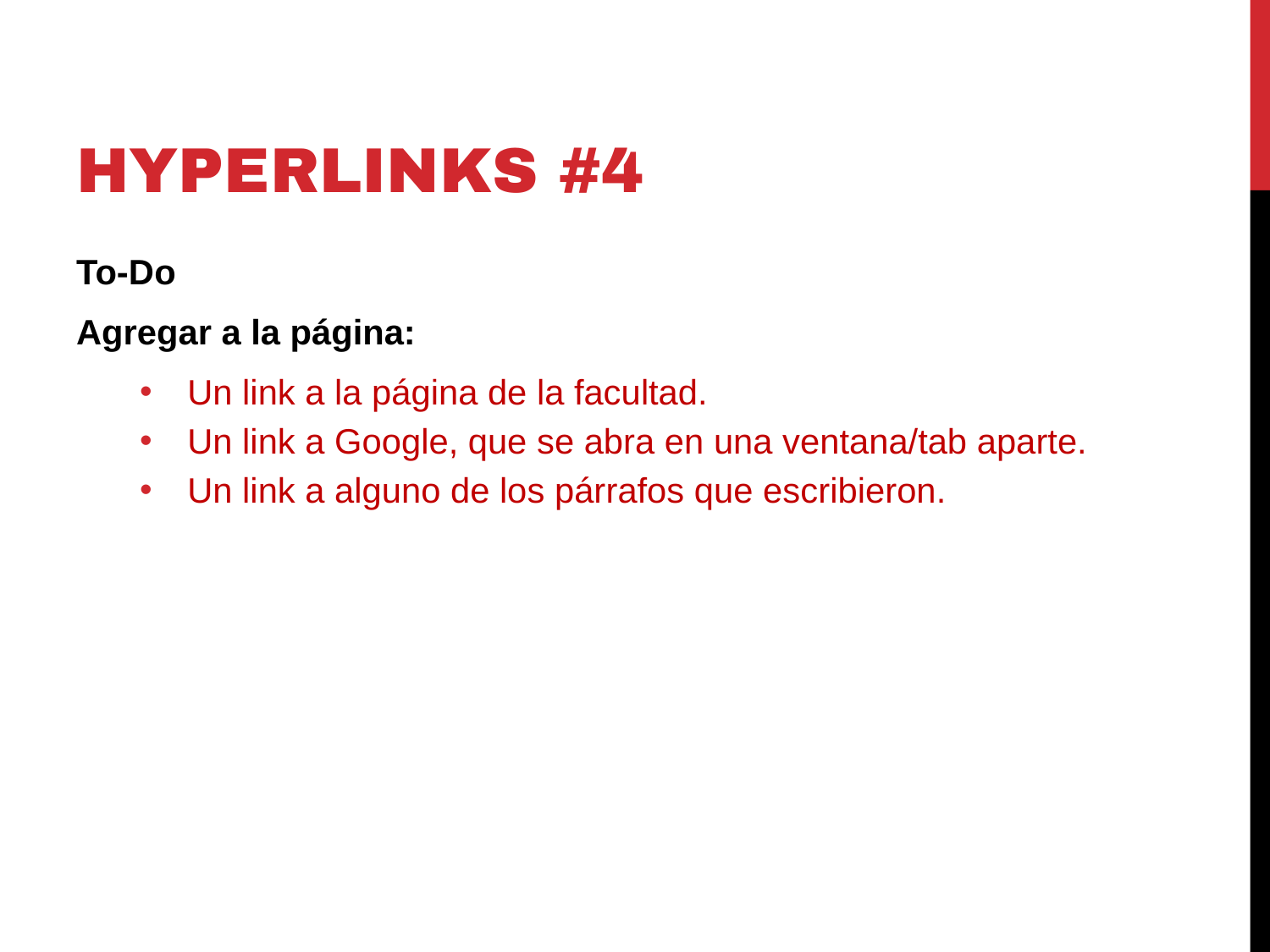

# Hyperlinks #4
To-Do
Agregar a la página:
Un link a la página de la facultad.
Un link a Google, que se abra en una ventana/tab aparte.
Un link a alguno de los párrafos que escribieron.